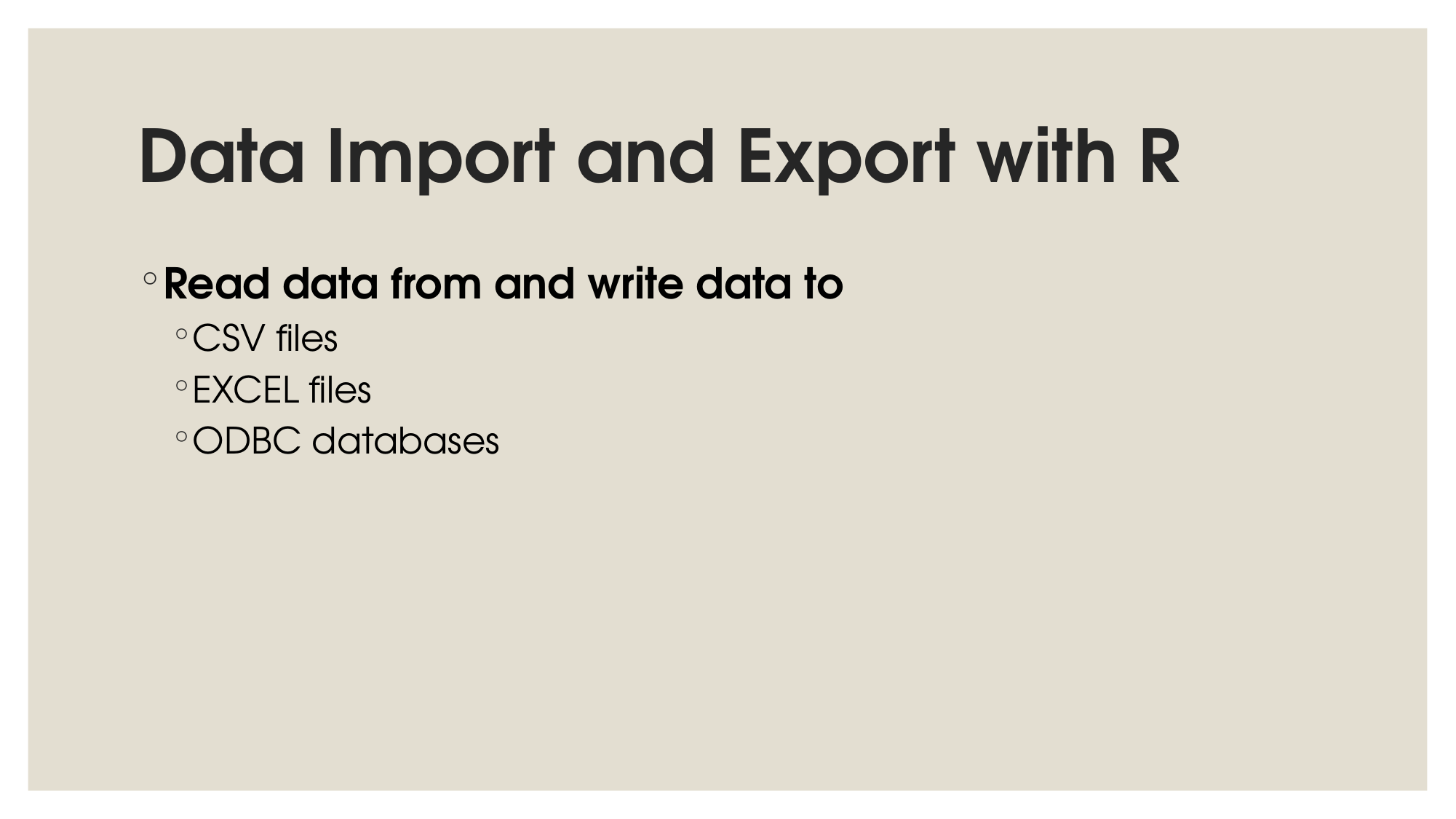

# Data Import and Export with R
Read data from and write data to
CSV files
EXCEL files
ODBC databases